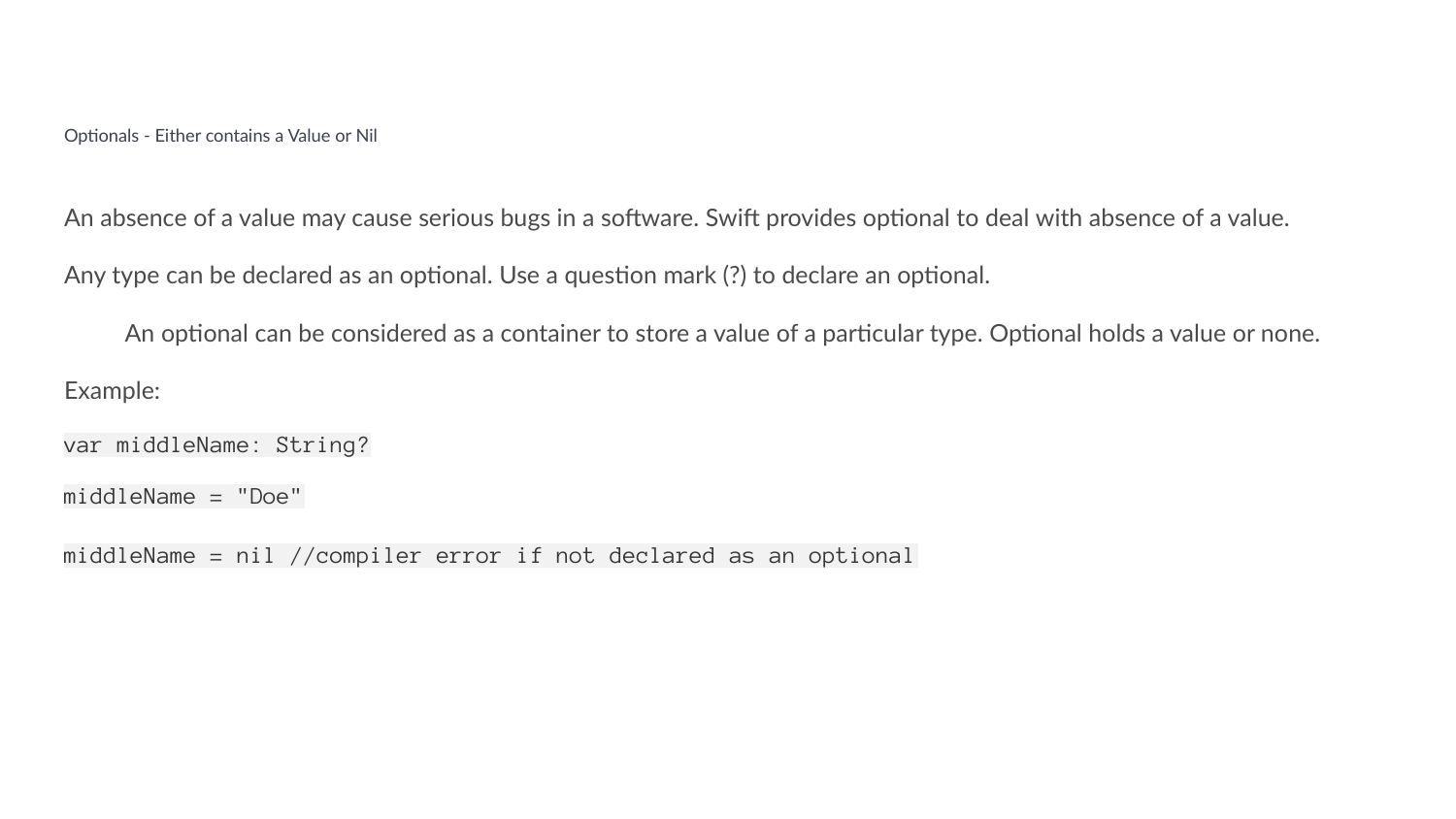

# Optionals - Either contains a Value or Nil

An absence of a value may cause serious bugs in a software. Swift provides optional to deal with absence of a value.
Any type can be declared as an optional. Use a question mark (?) to declare an optional.
An optional can be considered as a container to store a value of a particular type. Optional holds a value or none.
Example:
var middleName: String?
middleName = "Doe"
middleName = nil //compiler error if not declared as an optional